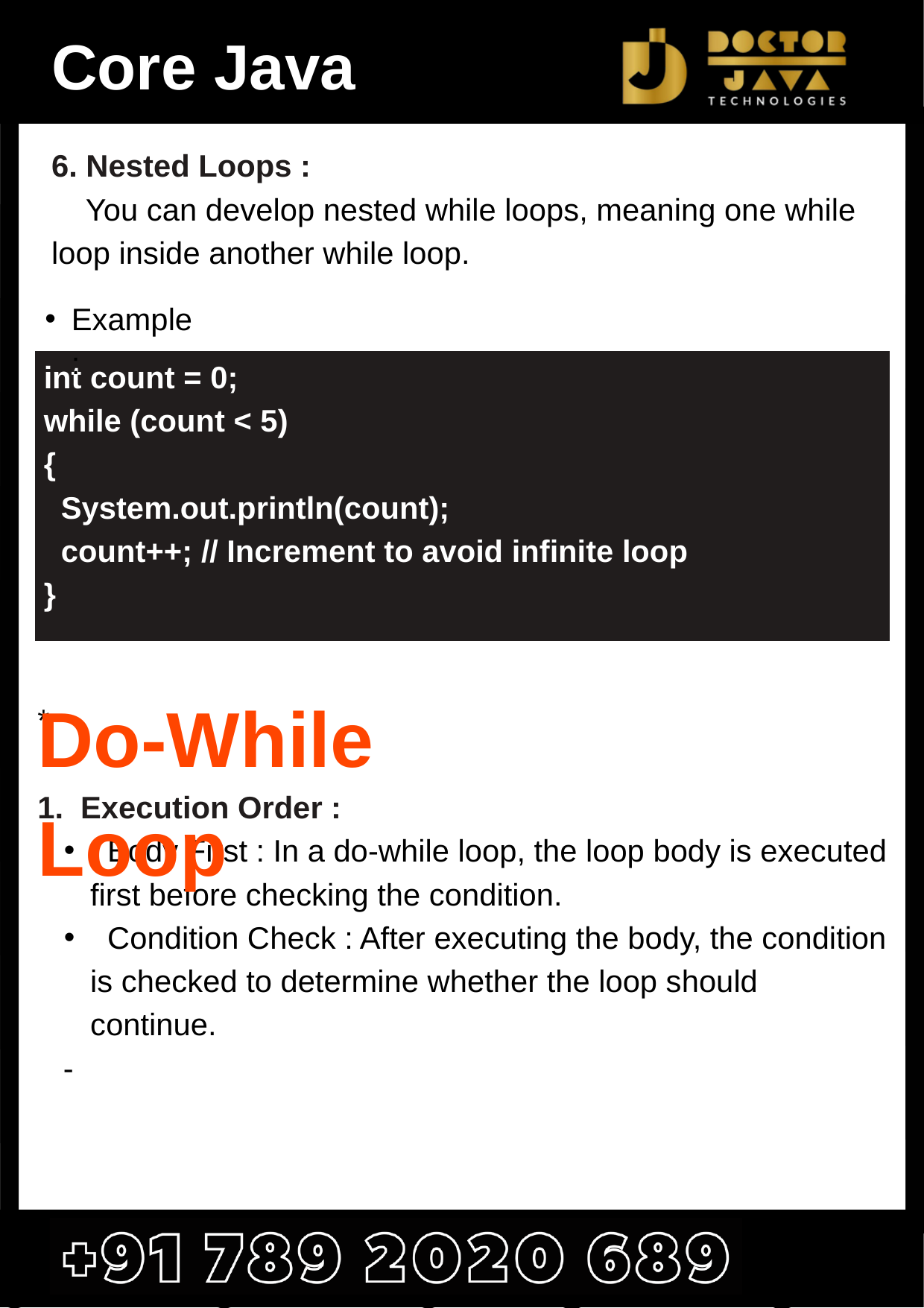

Core Java

6. Nested Loops :
    You can develop nested while loops, meaning one while loop inside another while loop.

Example :

int count = 0;
while (count < 5)
{
  System.out.println(count);
  count++; // Increment to avoid infinite loop
}

Do-While Loop
*

1.  Execution Order :
  Body First : In a do-while loop, the loop body is executed first before checking the condition.
  Condition Check : After executing the body, the condition is checked to determine whether the loop should continue.
   -